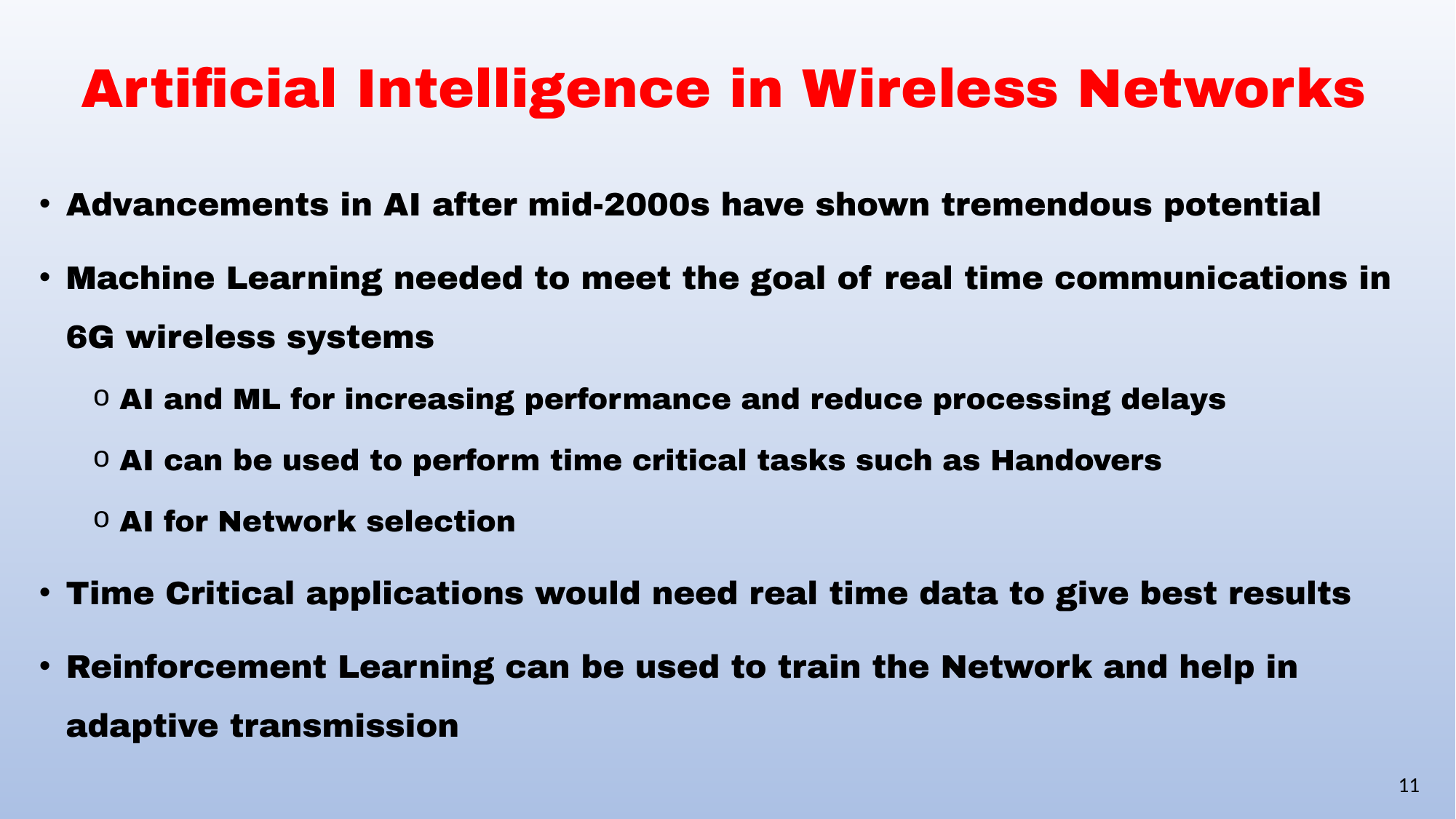

# Artificial Intelligence in Wireless Networks
Advancements in AI after mid-2000s have shown tremendous potential
Machine Learning needed to meet the goal of real time communications in 6G wireless systems
AI and ML for increasing performance and reduce processing delays
AI can be used to perform time critical tasks such as Handovers
AI for Network selection
Time Critical applications would need real time data to give best results
Reinforcement Learning can be used to train the Network and help in adaptive transmission
11